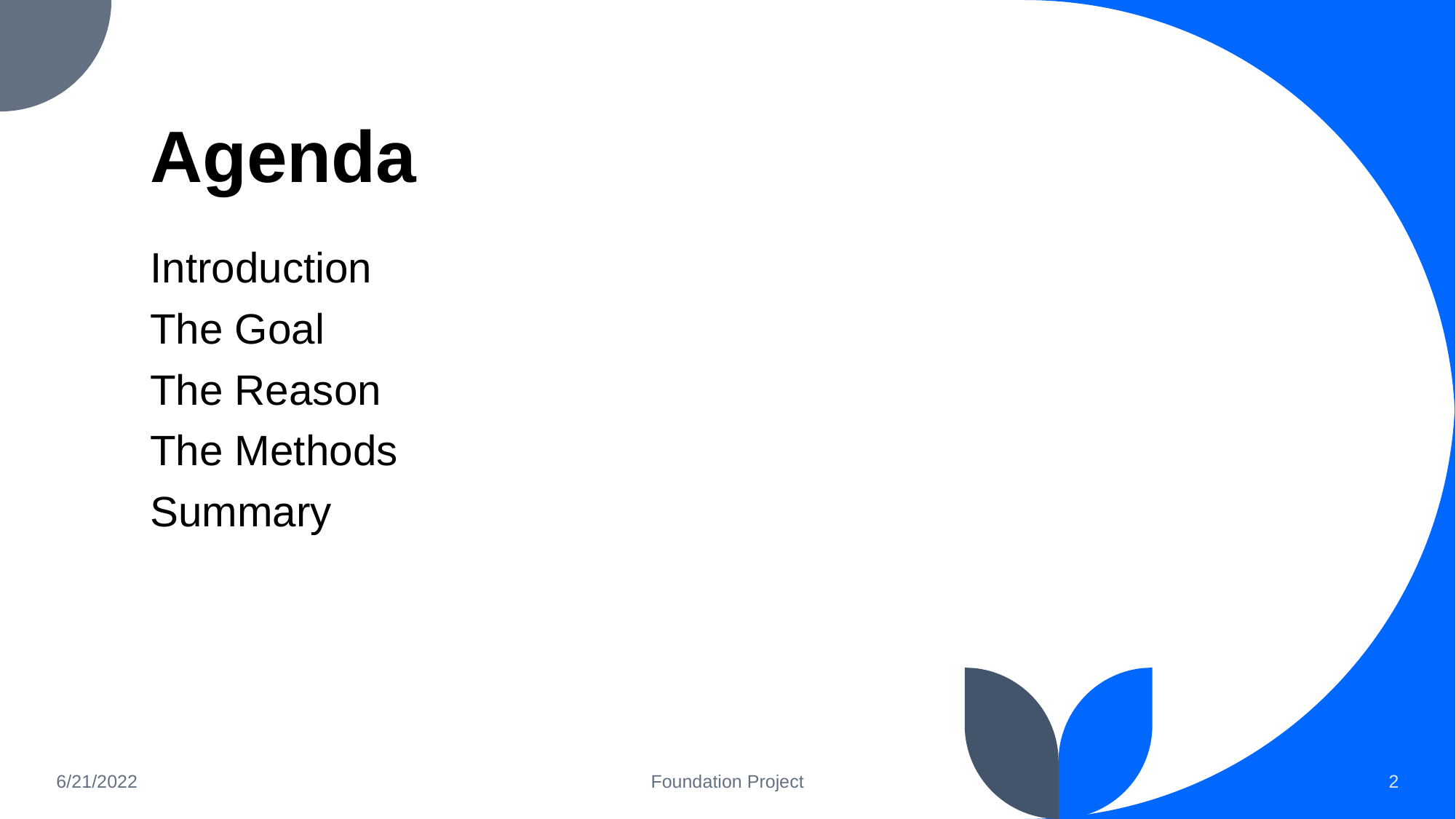

# Agenda
Introduction
The Goal
The Reason
The Methods
Summary

6/21/2022
Foundation Project
2